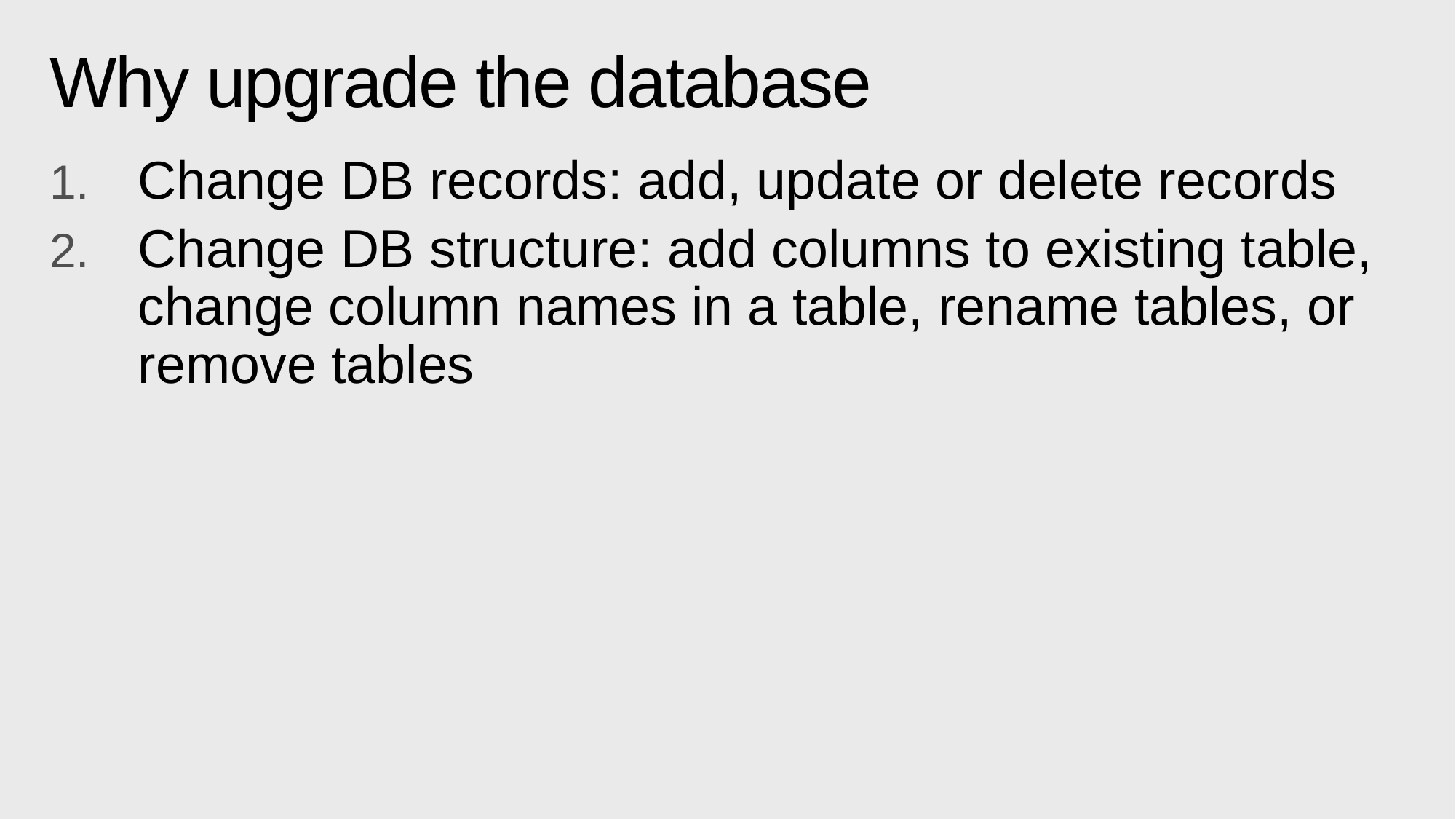

# Why upgrade the database
Change DB records: add, update or delete records
Change DB structure: add columns to existing table, change column names in a table, rename tables, or remove tables